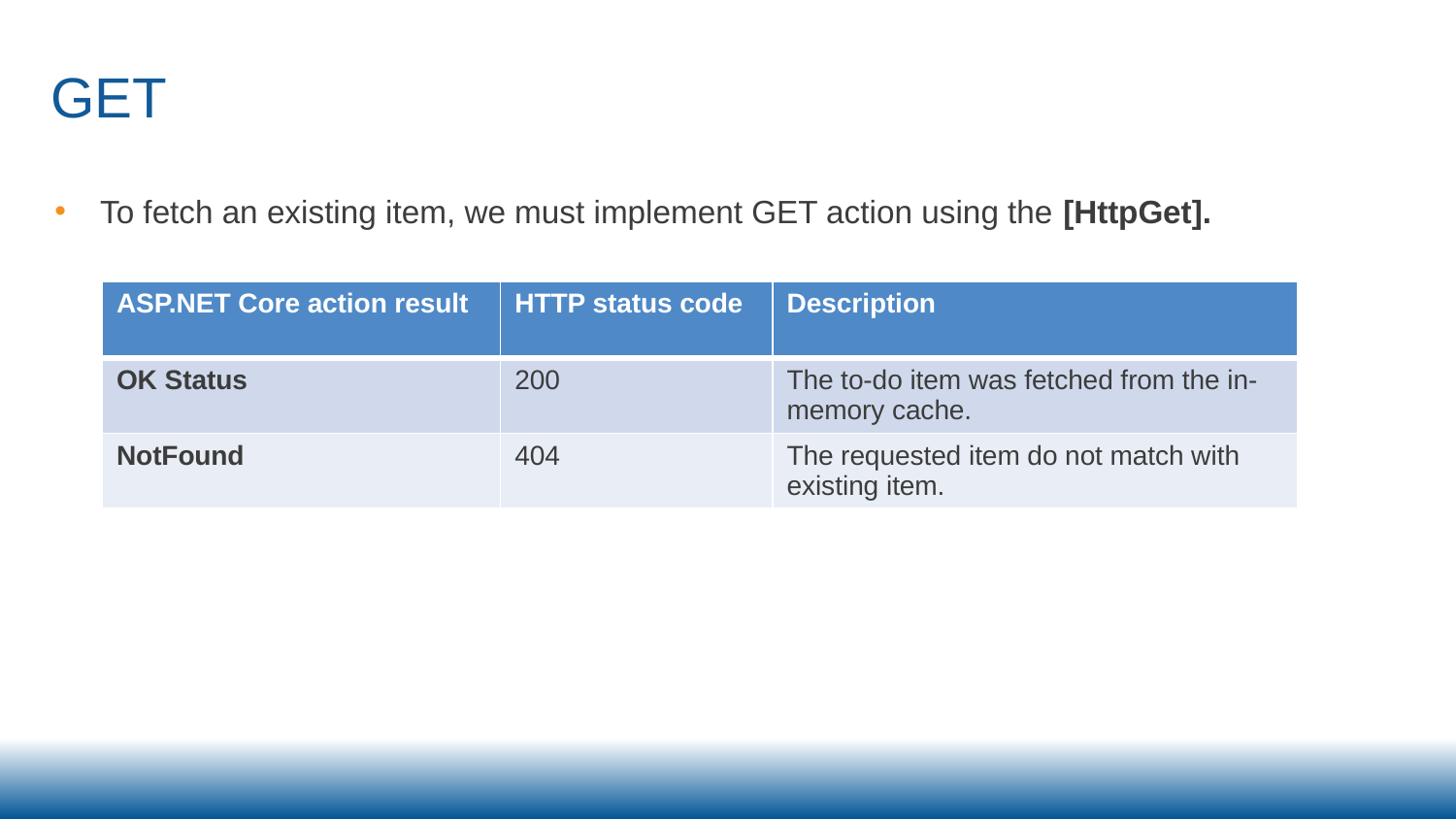

# GET
To fetch an existing item, we must implement GET action using the [HttpGet].

| ASP.NET Core action result | HTTP status code | Description |
| --- | --- | --- |
| OK Status | 200 | The to-do item was fetched from the in-memory cache. |
| NotFound | 404 | The requested item do not match with existing item. |